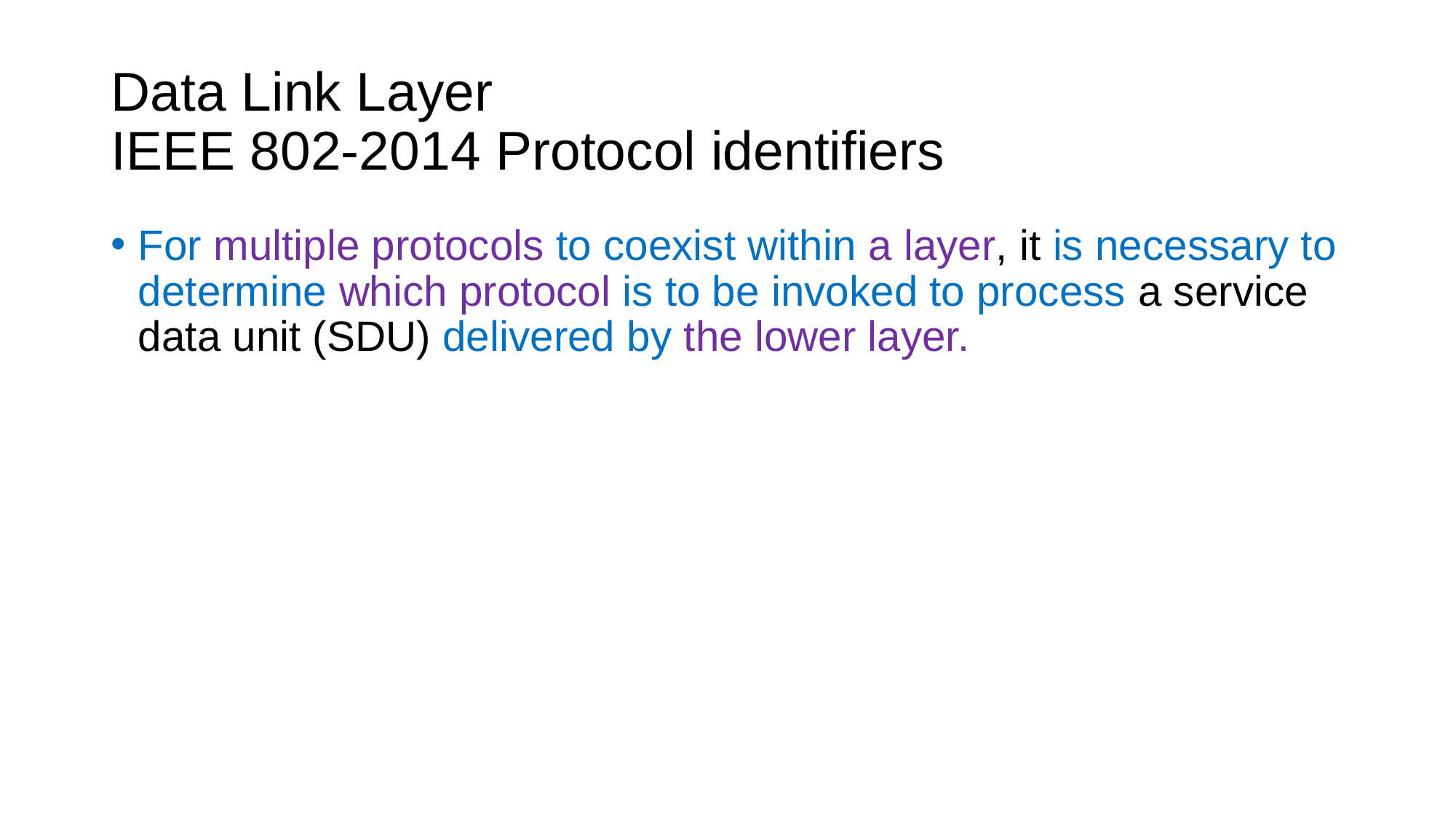

# Data Link Layer IEEE 802-2014 Protocol identifiers
For multiple protocols to coexist within a layer, it is necessary to determine which protocol is to be invoked to process a service data unit (SDU) delivered by the lower layer.